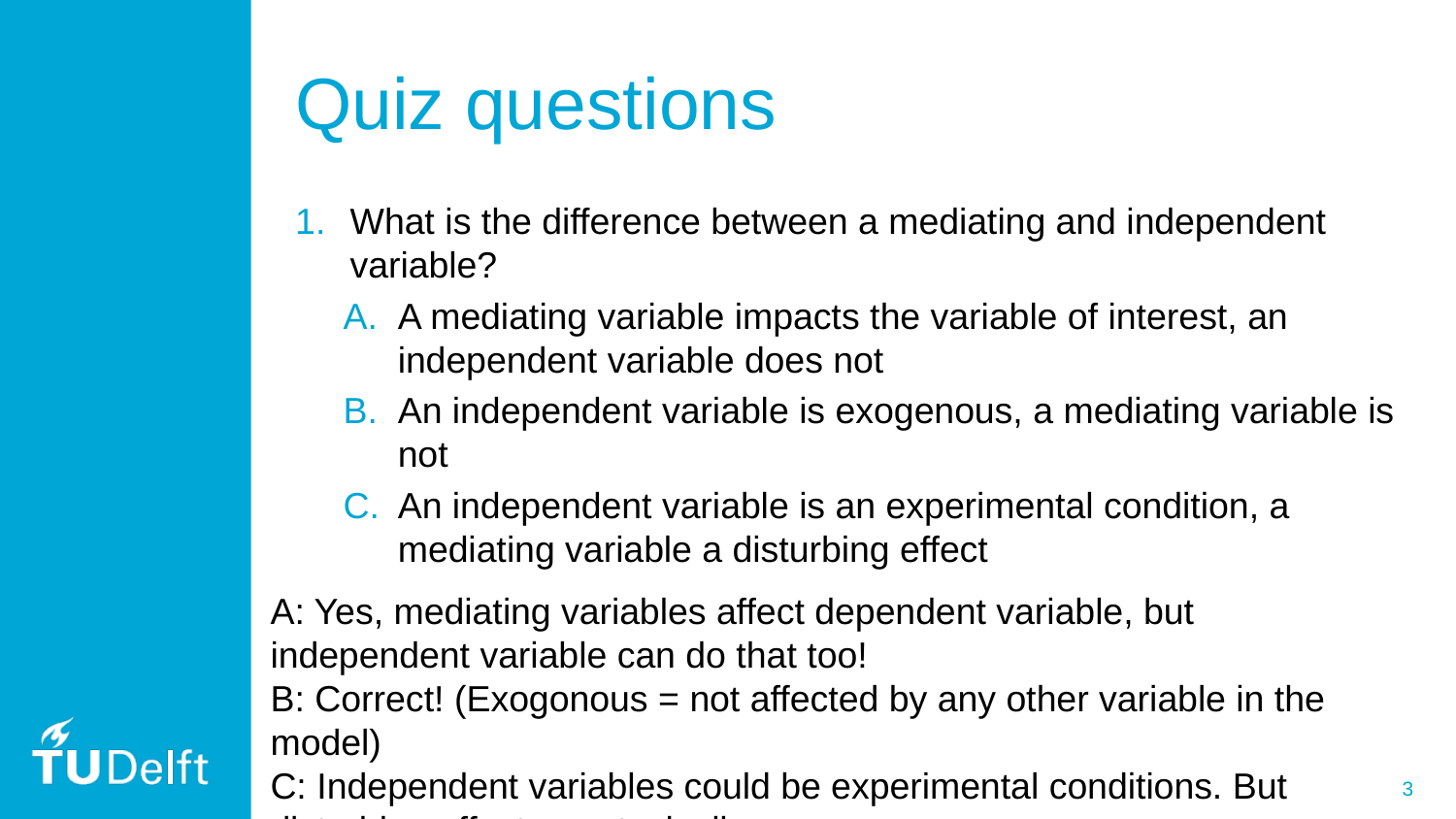

# Quiz questions
What is the difference between a mediating and independent variable?
A mediating variable impacts the variable of interest, an independent variable does not
An independent variable is exogenous, a mediating variable is not
An independent variable is an experimental condition, a mediating variable a disturbing effect
A: Yes, mediating variables affect dependent variable, but independent variable can do that too!
B: Correct! (Exogonous = not affected by any other variable in the model)
C: Independent variables could be experimental conditions. But disturbing effects are typically exogonous